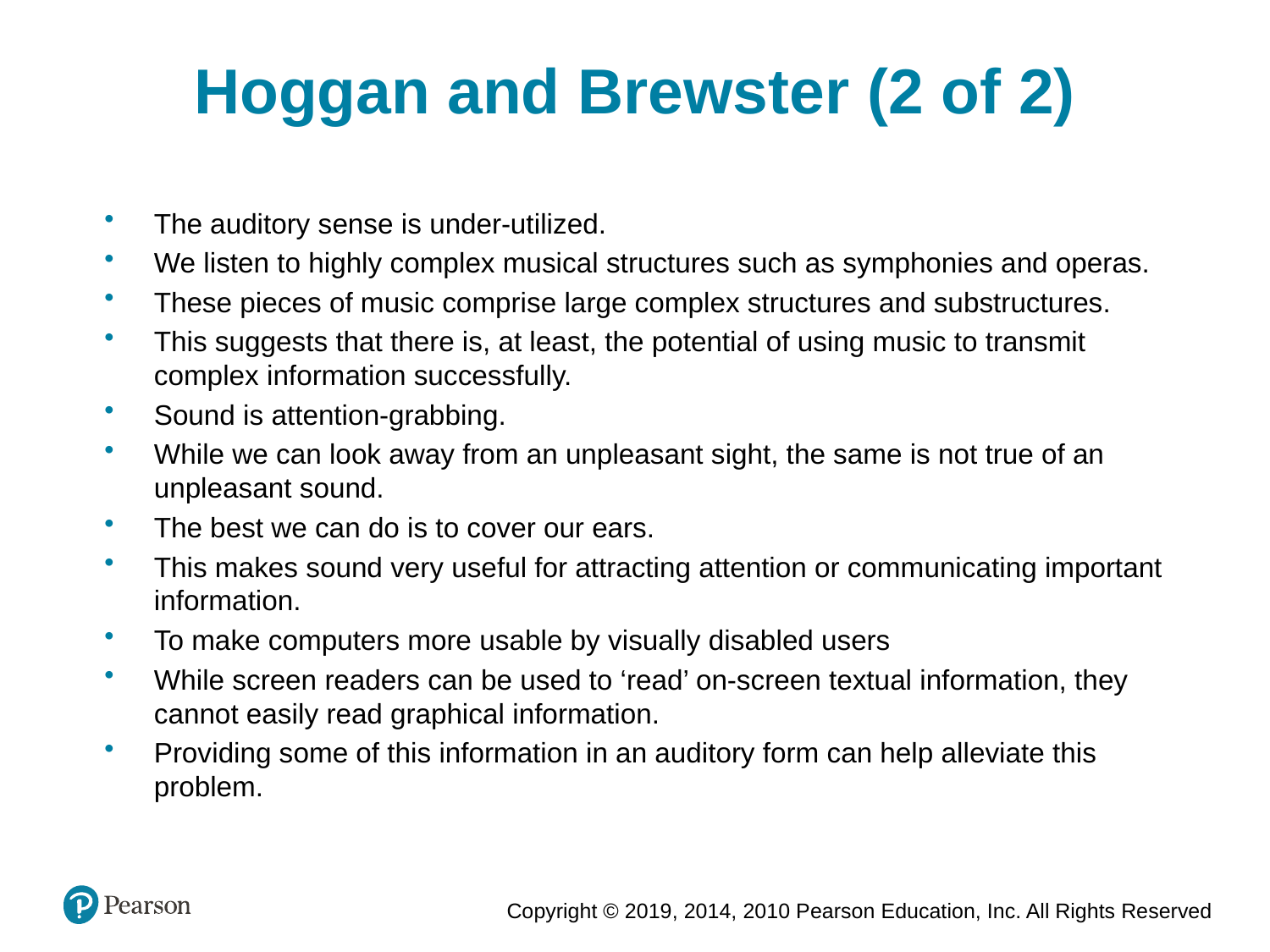

Hoggan and Brewster (2 of 2)
The auditory sense is under-utilized.
We listen to highly complex musical structures such as symphonies and operas.
These pieces of music comprise large complex structures and substructures.
This suggests that there is, at least, the potential of using music to transmit complex information successfully.
Sound is attention-grabbing.
While we can look away from an unpleasant sight, the same is not true of an unpleasant sound.
The best we can do is to cover our ears.
This makes sound very useful for attracting attention or communicating important information.
To make computers more usable by visually disabled users
While screen readers can be used to ‘read’ on-screen textual information, they cannot easily read graphical information.
Providing some of this information in an auditory form can help alleviate this problem.